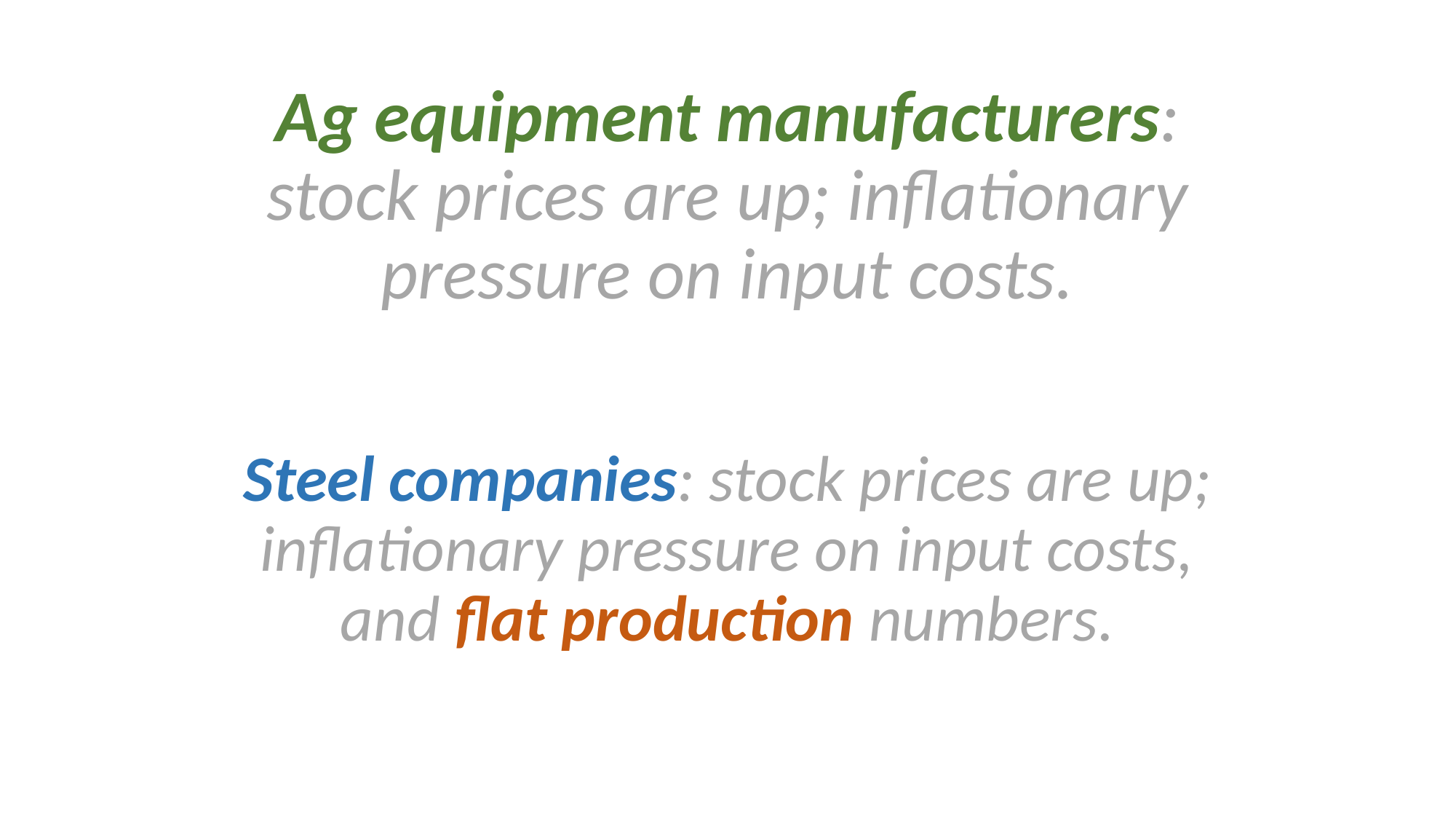

Ag equipment manufacturers: stock prices are up; inflationary pressure on input costs.
Steel companies: stock prices are up; inflationary pressure on input costs, and flat production numbers.